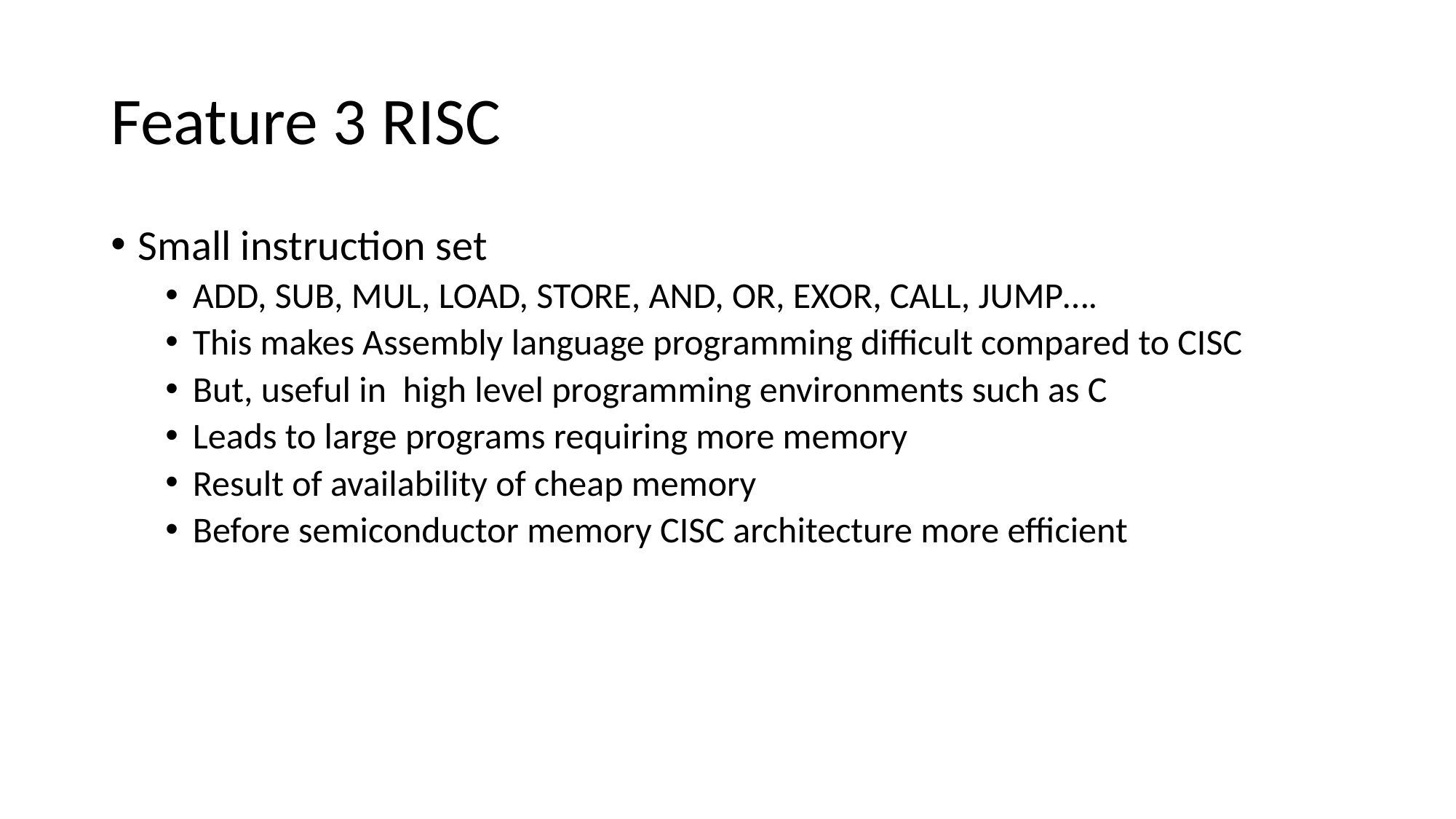

# Feature 3 RISC
Small instruction set
ADD, SUB, MUL, LOAD, STORE, AND, OR, EXOR, CALL, JUMP….
This makes Assembly language programming difficult compared to CISC
But, useful in  high level programming environments such as C
Leads to large programs requiring more memory
Result of availability of cheap memory
Before semiconductor memory CISC architecture more efficient